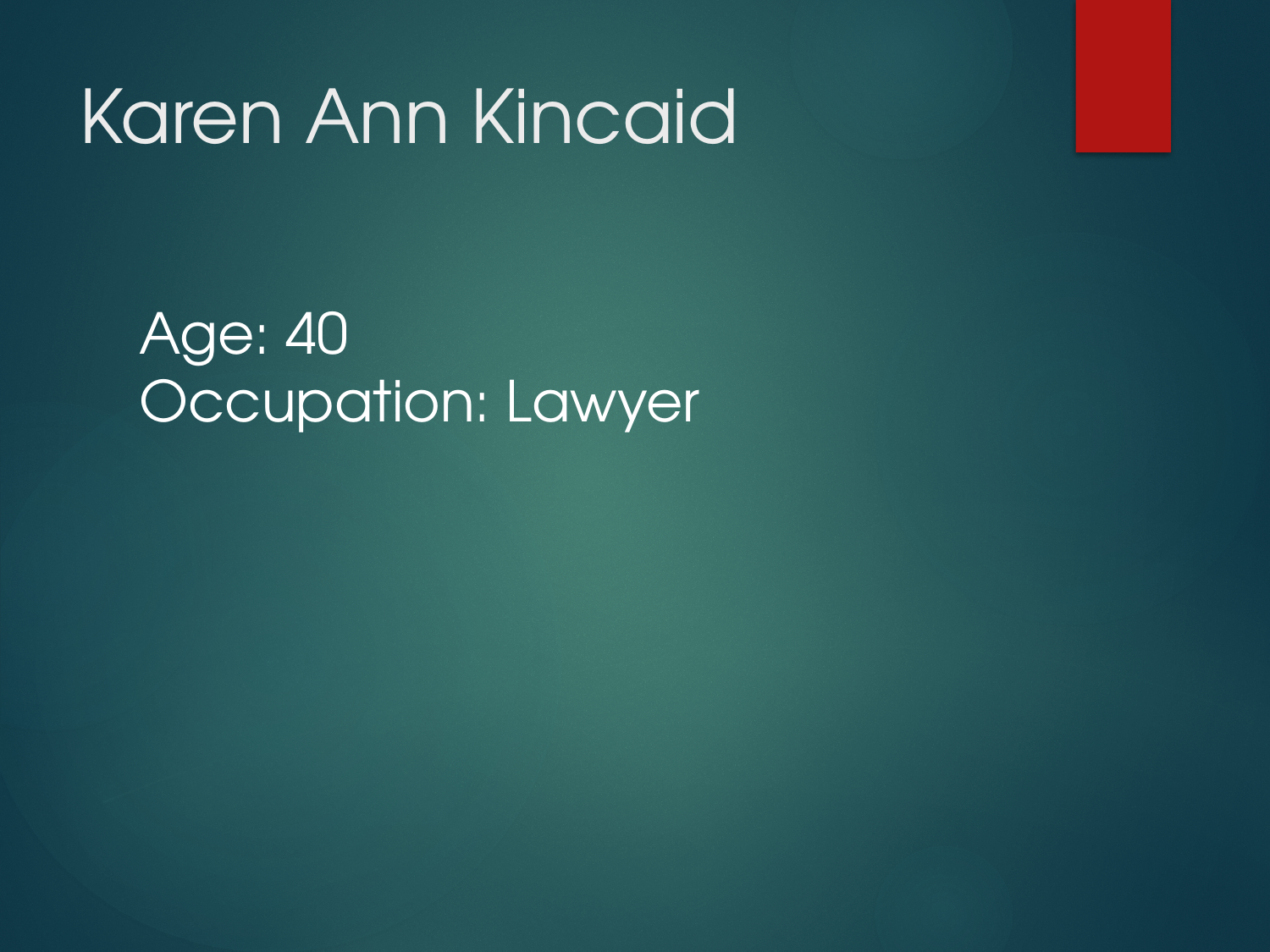

# Karen Ann Kincaid

Age: 40
Occupation: Lawyer